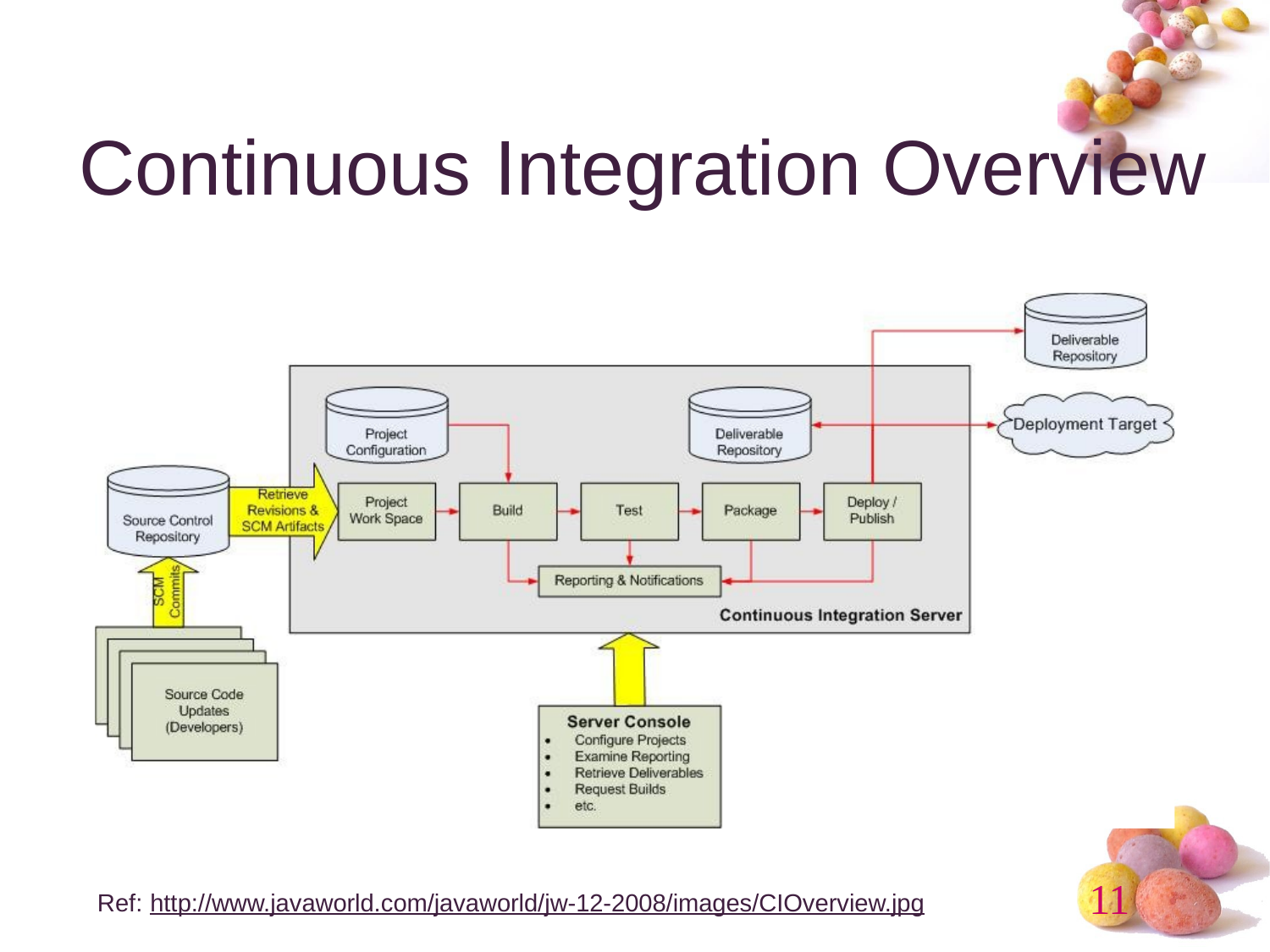

# Continuous	Integration Overview

11
Ref: http://www.javaworld.com/javaworld/jw-12-2008/images/CIOverview.jpg